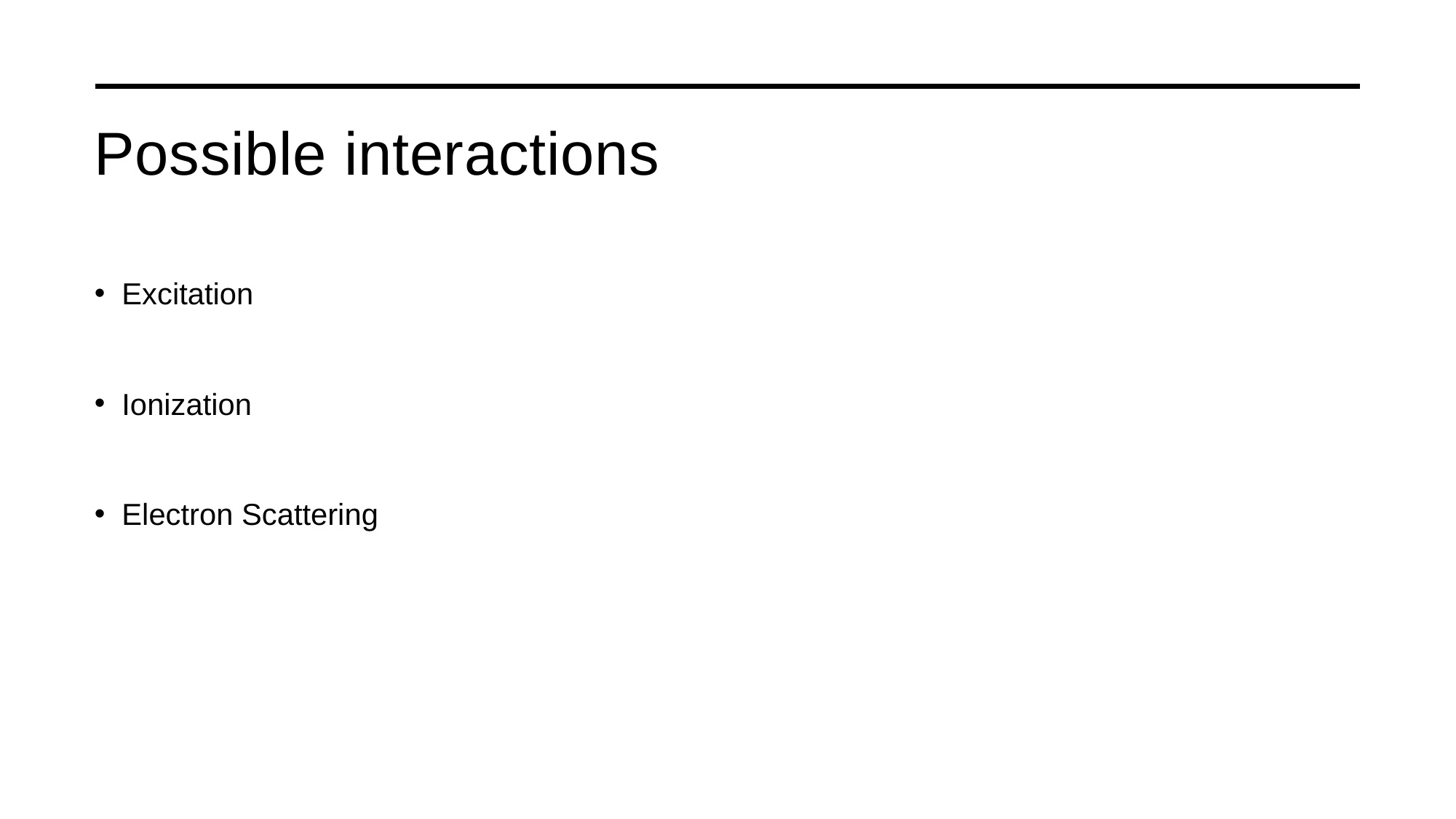

# Possible interactions
Excitation

Ionization

Electron Scattering